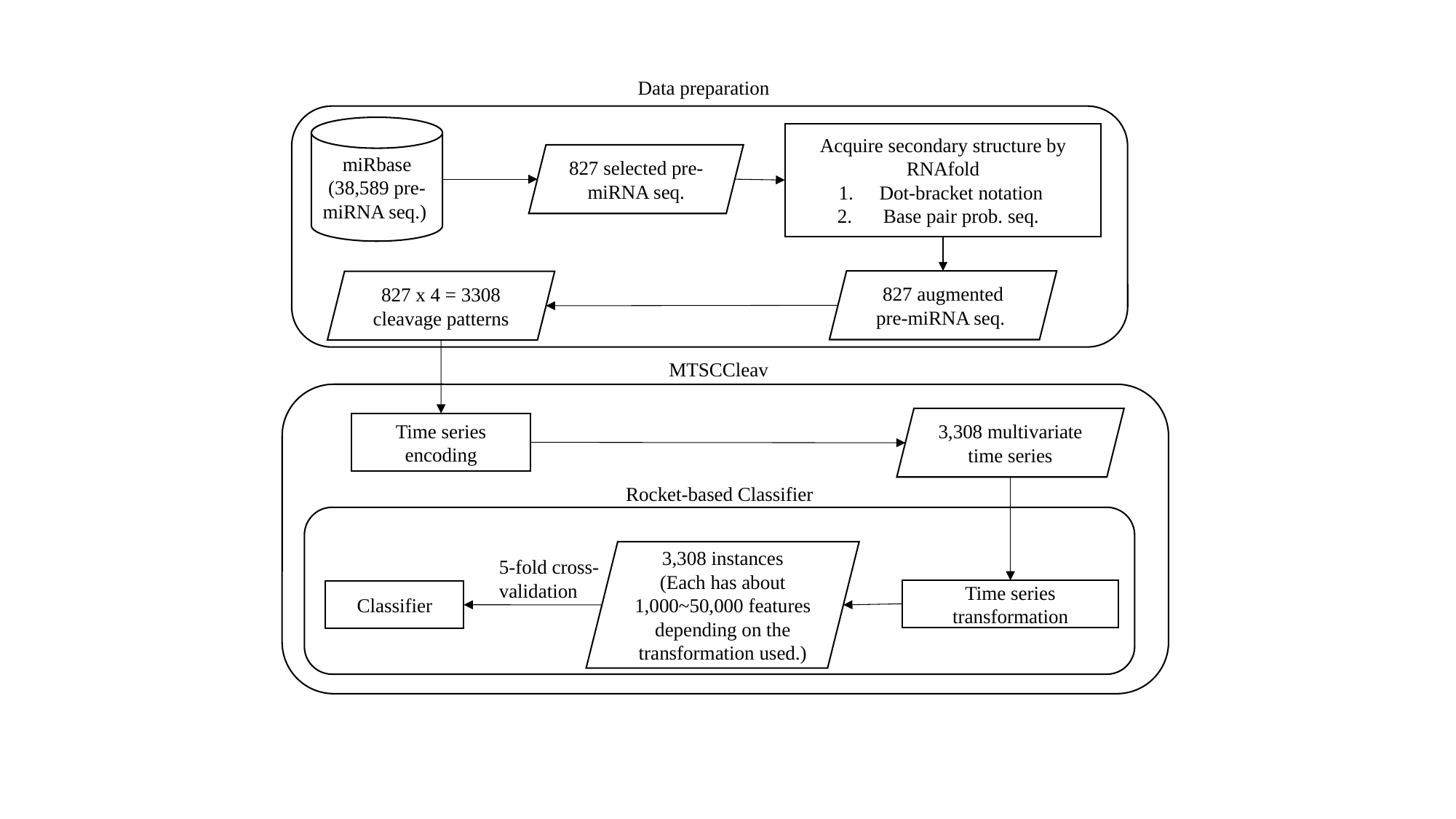

Data preparation

miRbase
(38,589 pre-miRNA seq.)
Acquire secondary structure by RNAfold
Dot-bracket notation
 Base pair prob. seq.
827 selected pre-miRNA seq.
827 augmented pre-miRNA seq.
827 x 4 = 3308 cleavage patterns
MTSCCleav

3,308 multivariate time series
Time series encoding
Rocket-based Classifier

3,308 instances
(Each has about 1,000~50,000 features depending on the transformation used.)
5-fold cross-validation
Time series transformation
Classifier